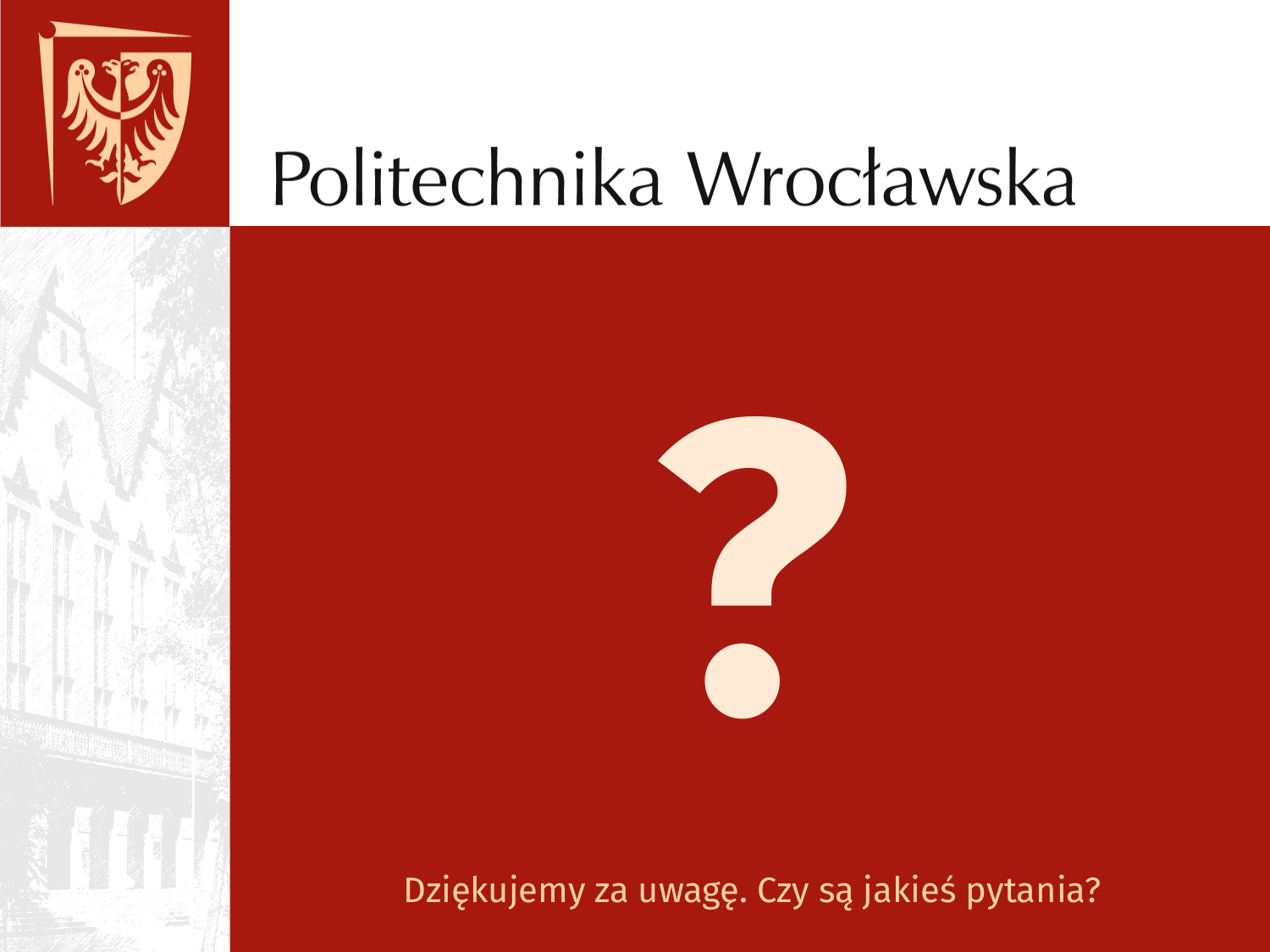

# ?
Dziękujemy za uwagę. Czy są jakieś pytania?